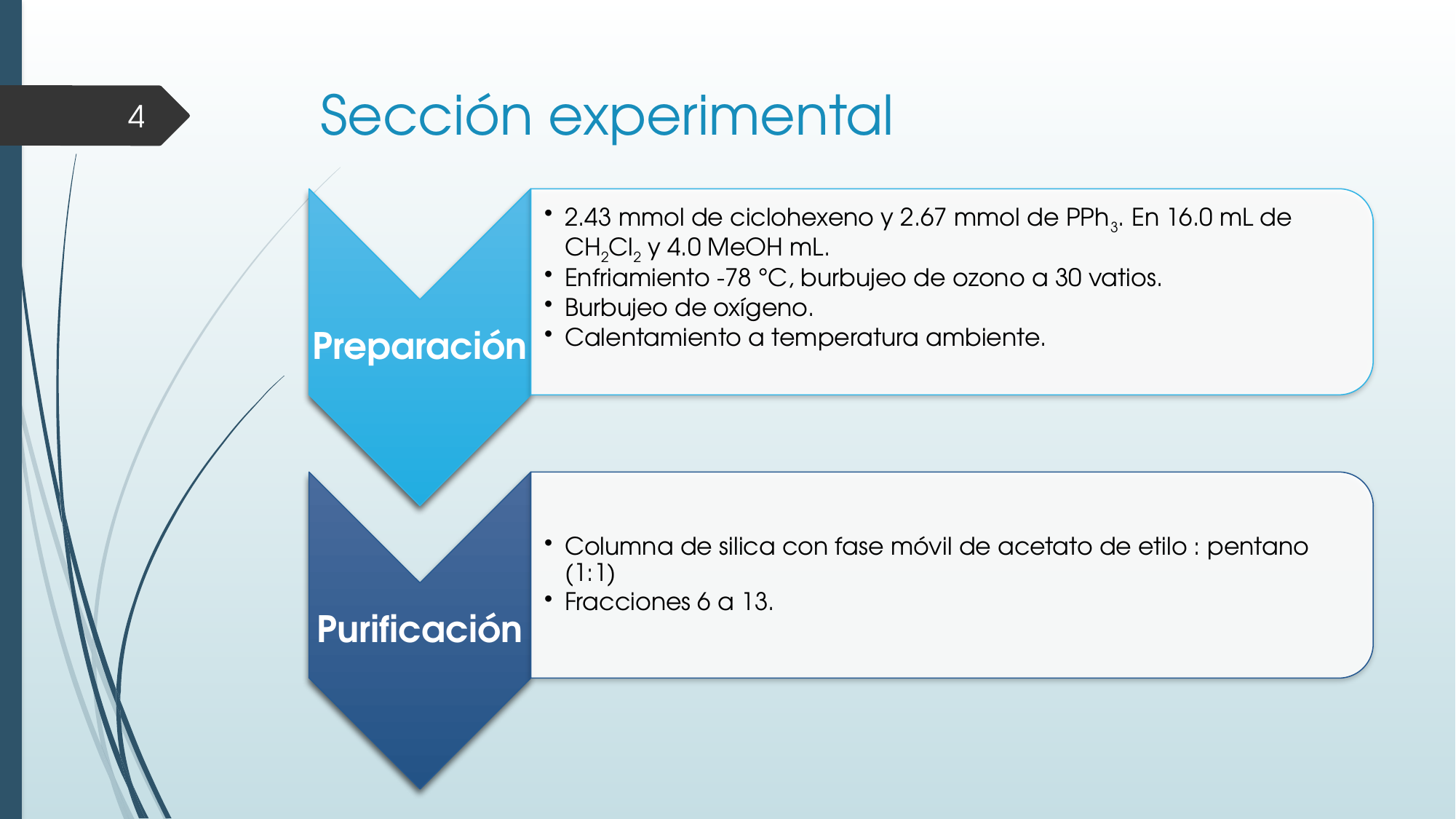

# Sección experimental
4
Preparación
2.43 mmol de ciclohexeno y 2.67 mmol de PPh3. En 16.0 mL de CH2Cl2 y 4.0 MeOH mL.
Enfriamiento -78 °C, burbujeo de ozono a 30 vatios.
Burbujeo de oxígeno.
Calentamiento a temperatura ambiente.

Purificación
Columna de silica con fase móvil de acetato de etilo : pentano (1:1)
Fracciones 6 a 13.